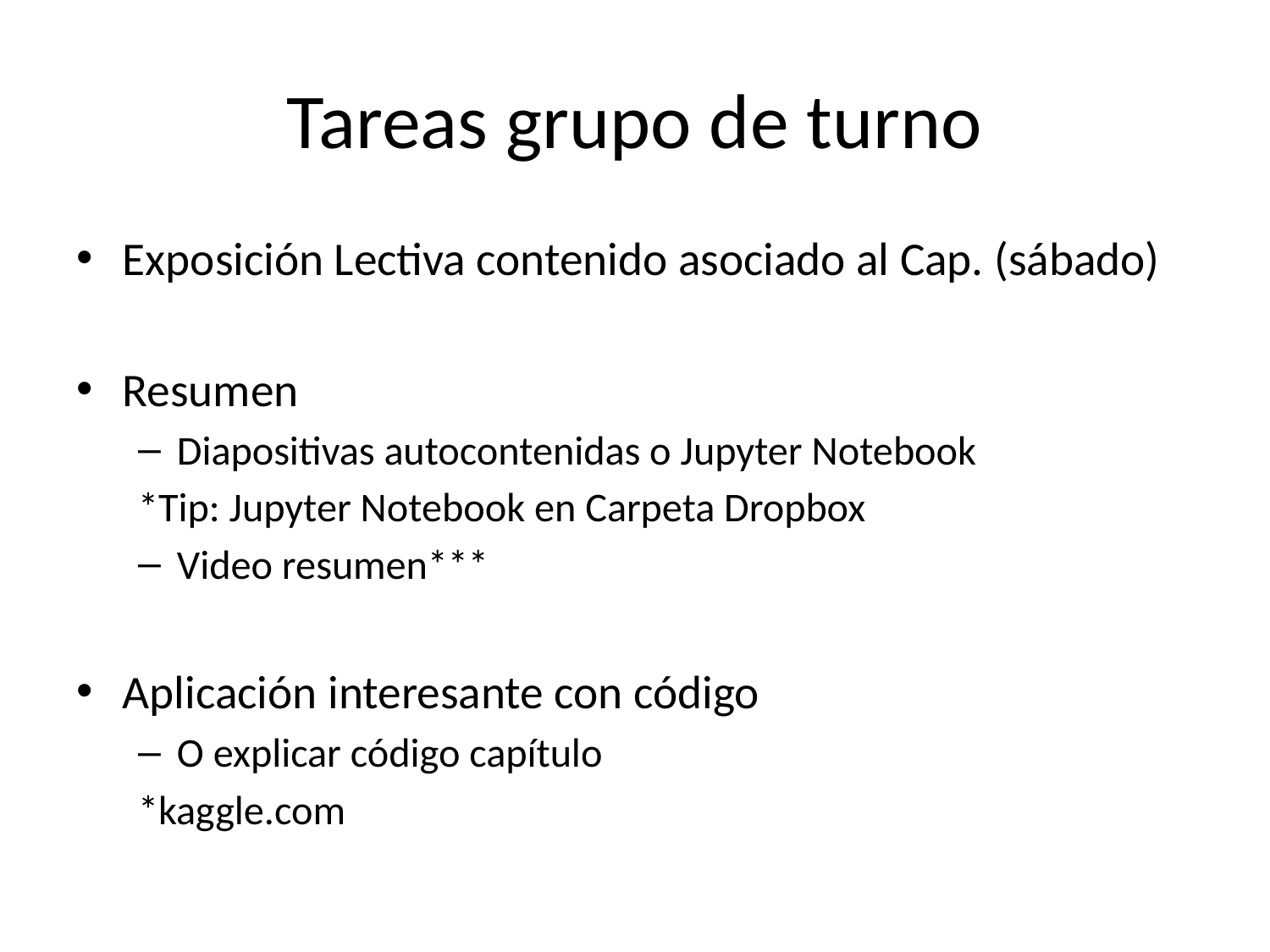

# Tareas grupo de turno
Exposición Lectiva contenido asociado al Cap. (sábado)

Resumen
Diapositivas autocontenidas o Jupyter Notebook
	*Tip: Jupyter Notebook en Carpeta Dropbox
Video resumen***

Aplicación interesante con código
O explicar código capítulo
	*kaggle.com